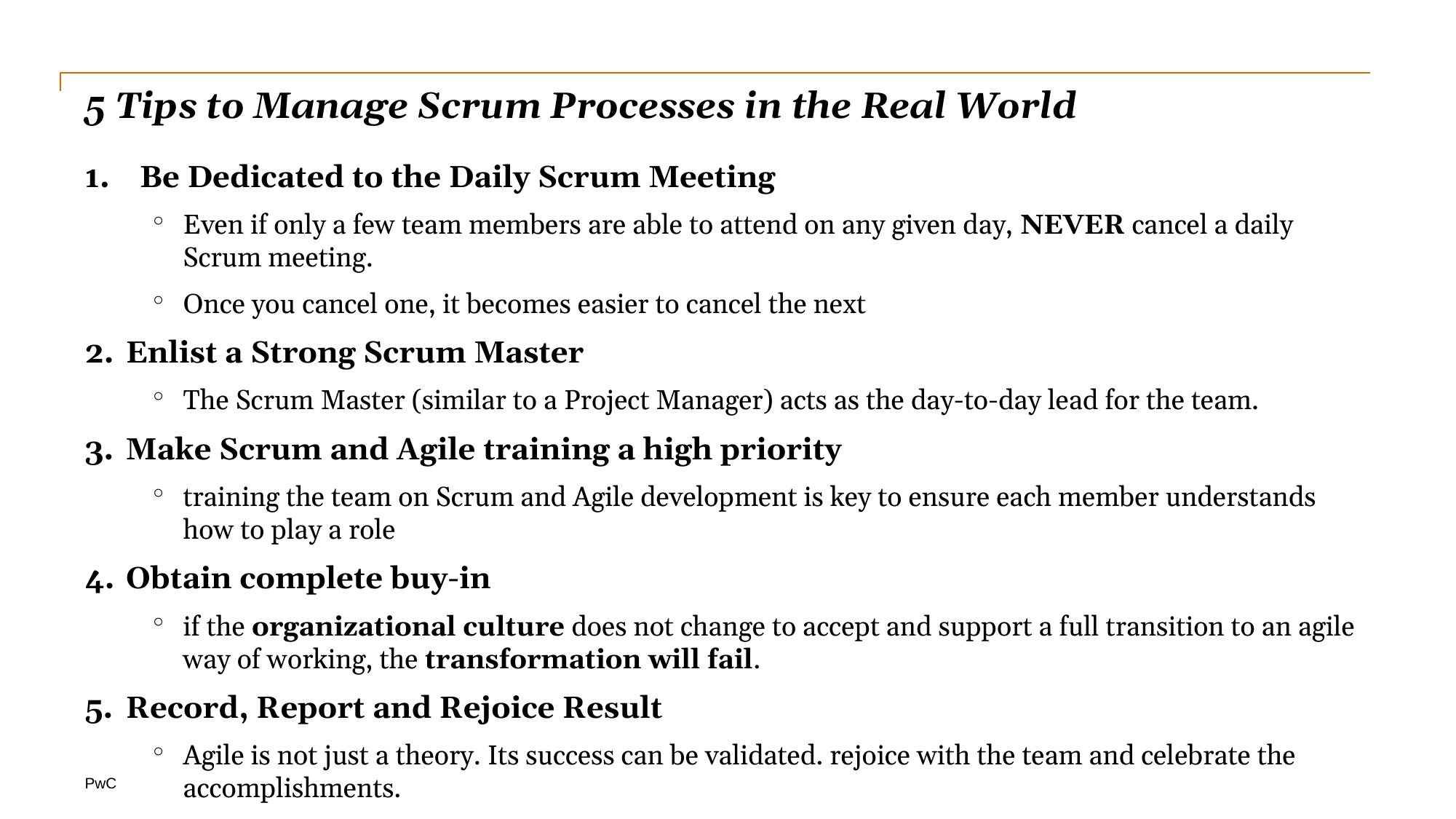

# 5 Tips to Manage Scrum Processes in the Real World
Be Dedicated to the Daily Scrum Meeting
Even if only a few team members are able to attend on any given day, NEVER cancel a daily Scrum meeting.
Once you cancel one, it becomes easier to cancel the next
Enlist a Strong Scrum Master
The Scrum Master (similar to a Project Manager) acts as the day-to-day lead for the team.
Make Scrum and Agile training a high priority
training the team on Scrum and Agile development is key to ensure each member understands how to play a role
Obtain complete buy-in
if the organizational culture does not change to accept and support a full transition to an agile way of working, the transformation will fail.
Record, Report and Rejoice Result
Agile is not just a theory. Its success can be validated. rejoice with the team and celebrate the accomplishments.